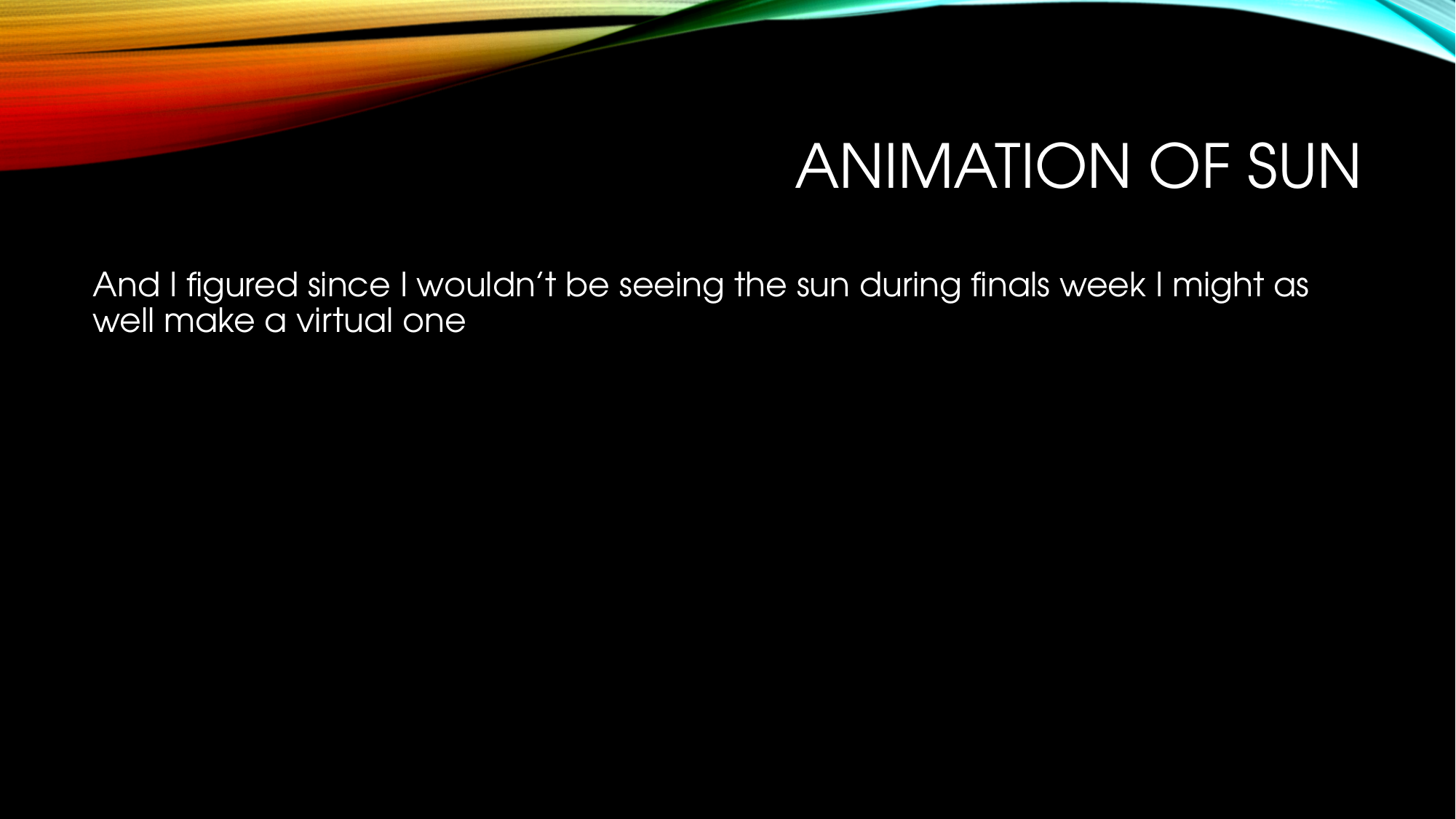

# Animation of sun
And I figured since I wouldn’t be seeing the sun during finals week I might as well make a virtual one